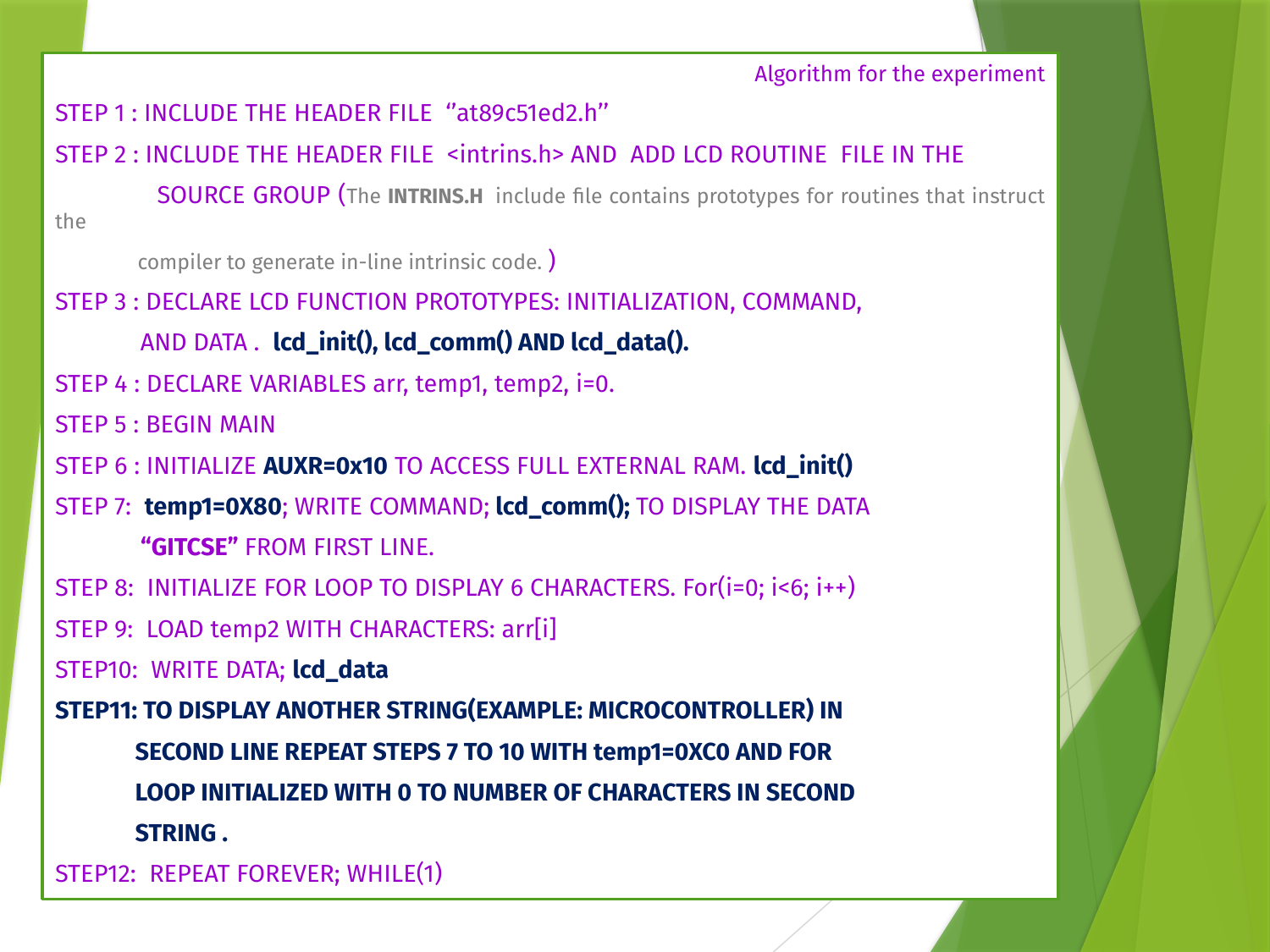

Algorithm for the experiment
STEP 1 : INCLUDE THE HEADER FILE  ‘’at89c51ed2.h’’
STEP 2 : INCLUDE THE HEADER FILE  <intrins.h> AND  ADD LCD ROUTINE  FILE IN THE
             SOURCE GROUP (The INTRINS.H  include file contains prototypes for routines that instruct the
               compiler to generate in-line intrinsic code. )
STEP 3 : DECLARE LCD FUNCTION PROTOTYPES: INITIALIZATION, COMMAND,
             AND DATA .  lcd_init(), lcd_comm() AND lcd_data().
STEP 4 : DECLARE VARIABLES arr, temp1, temp2, i=0.
STEP 5 : BEGIN MAIN
STEP 6 : INITIALIZE AUXR=0x10 TO ACCESS FULL EXTERNAL RAM. lcd_init()
STEP 7:  temp1=0X80; WRITE COMMAND; lcd_comm(); TO DISPLAY THE DATA
             “GITCSE” FROM FIRST LINE.
STEP 8:  INITIALIZE FOR LOOP TO DISPLAY 6 CHARACTERS. For(i=0; i<6; i++)
STEP 9:  LOAD temp2 WITH CHARACTERS: arr[i]
STEP10:  WRITE DATA; lcd_data
STEP11: TO DISPLAY ANOTHER STRING(EXAMPLE: MICROCONTROLLER) IN
              SECOND LINE REPEAT STEPS 7 TO 10 WITH temp1=0XC0 AND FOR
              LOOP INITIALIZED WITH 0 TO NUMBER OF CHARACTERS IN SECOND
              STRING .
STEP12:  REPEAT FOREVER; while(1)

14